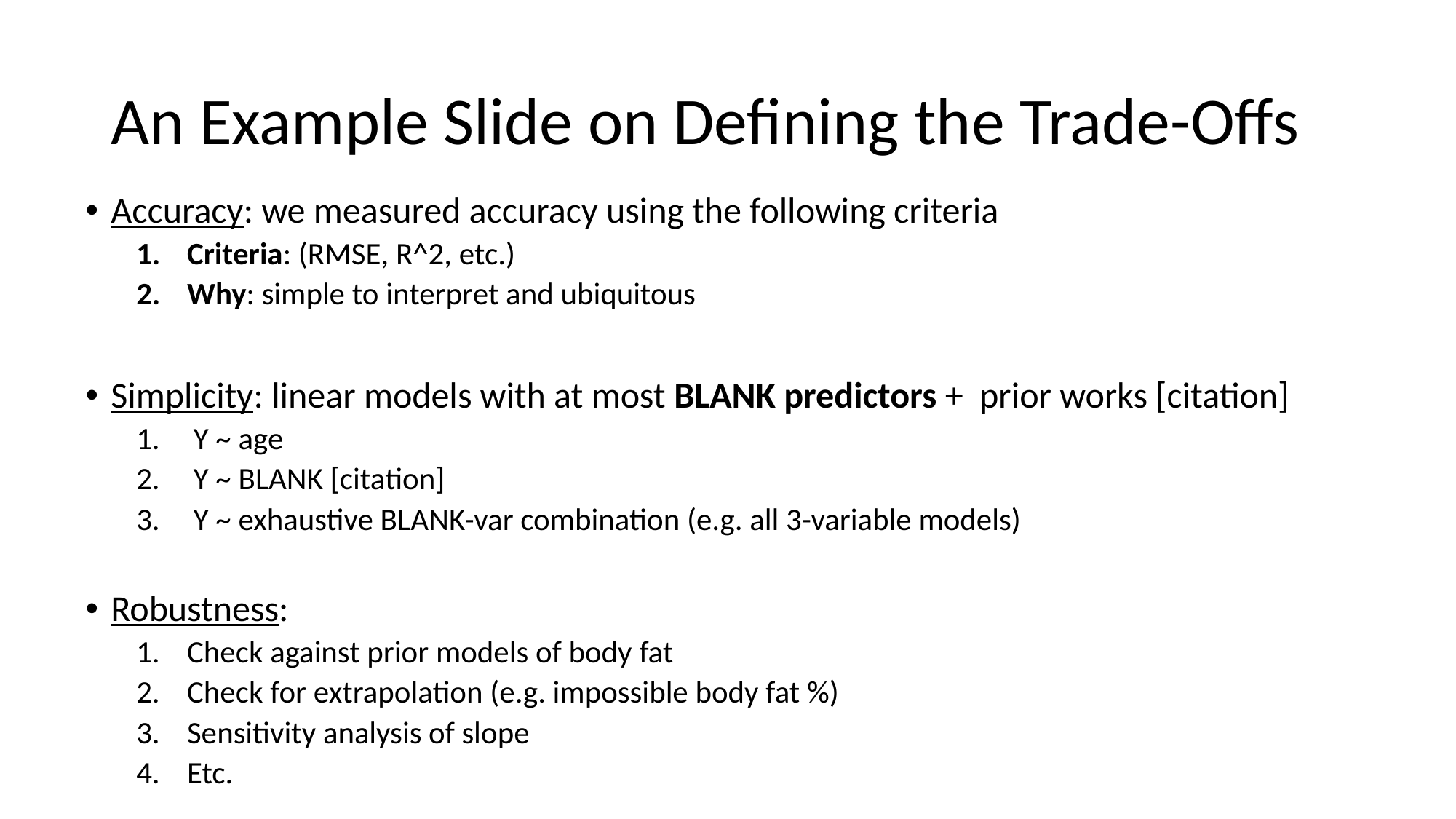

# An Example Slide on Defining the Trade-Offs
Accuracy: we measured accuracy using the following criteria
Criteria: (RMSE, R^2, etc.)
Why: simple to interpret and ubiquitous

Simplicity: linear models with at most BLANK predictors +  prior works [citation]
Y ~ age
Y ~ BLANK [citation]
Y ~ exhaustive BLANK-var combination (e.g. all 3-variable models)

Robustness:
Check against prior models of body fat
Check for extrapolation (e.g. impossible body fat %)
Sensitivity analysis of slope
Etc.